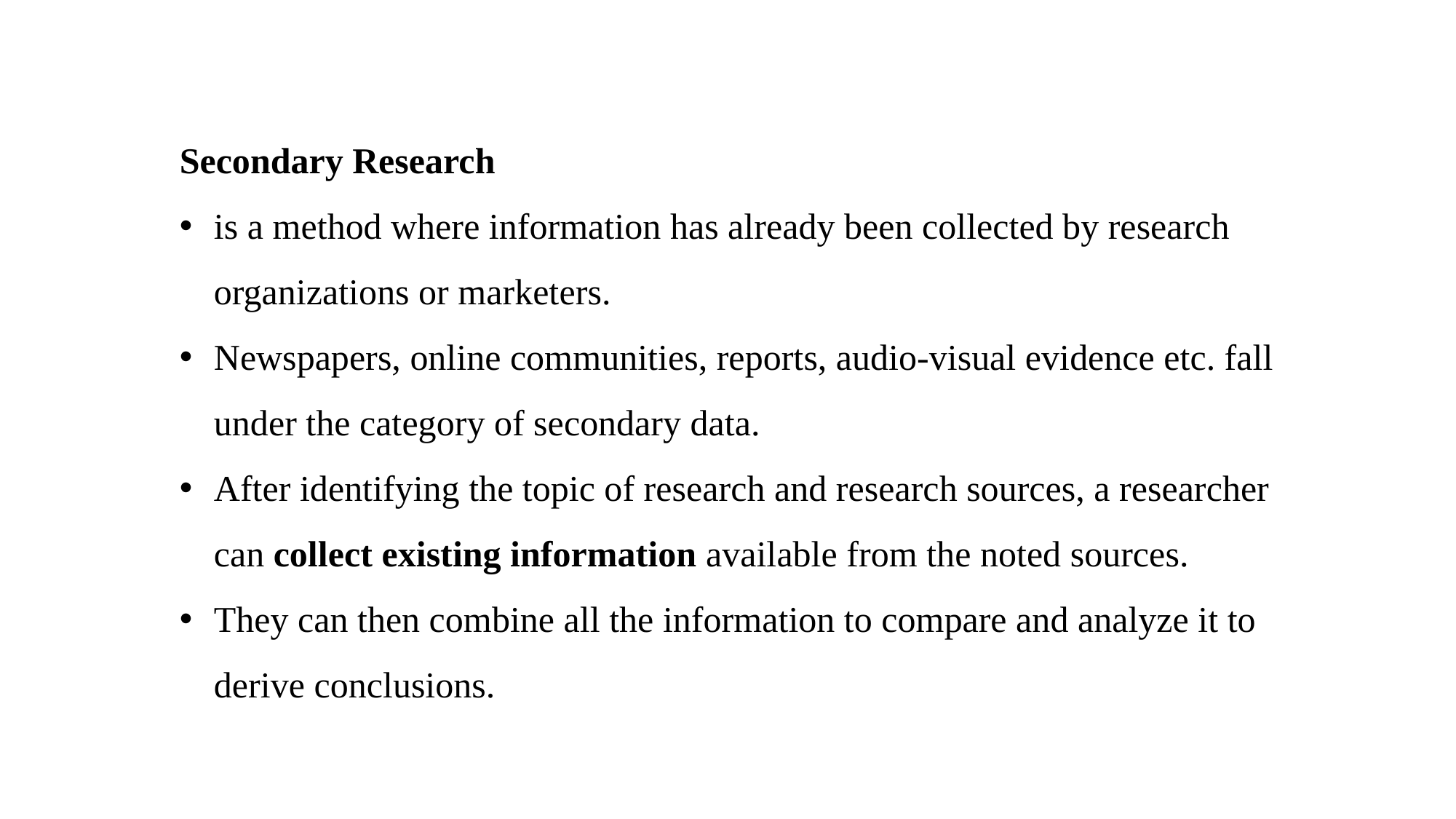

Secondary Research
is a method where information has already been collected by research organizations or marketers.
Newspapers, online communities, reports, audio-visual evidence etc. fall under the category of secondary data.
After identifying the topic of research and research sources, a researcher can collect existing information available from the noted sources.
They can then combine all the information to compare and analyze it to derive conclusions.